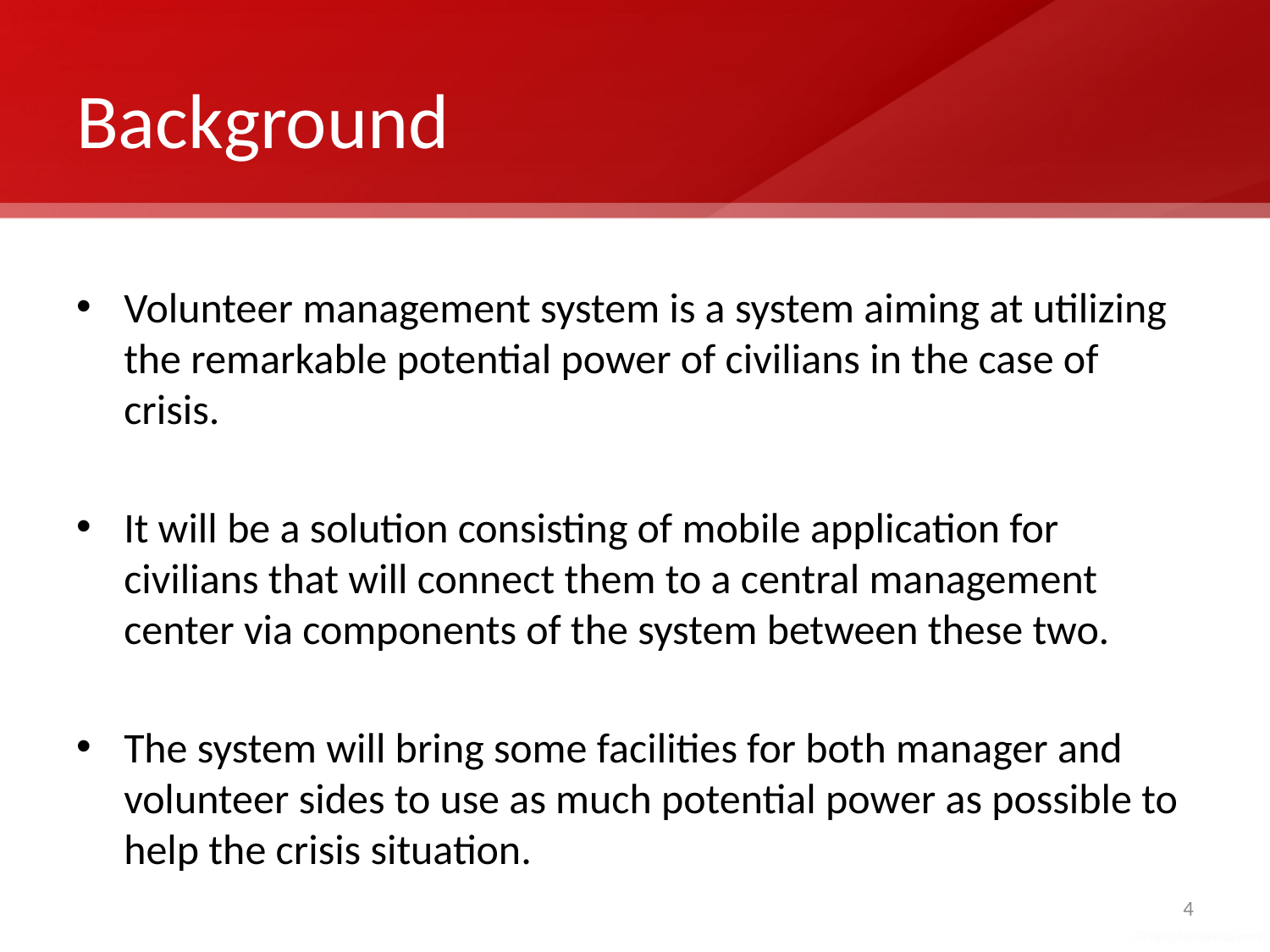

# Background
Volunteer management system is a system aiming at utilizing the remarkable potential power of civilians in the case of crisis.

It will be a solution consisting of mobile application for civilians that will connect them to a central management center via components of the system between these two.

The system will bring some facilities for both manager and volunteer sides to use as much potential power as possible to help the crisis situation.

4